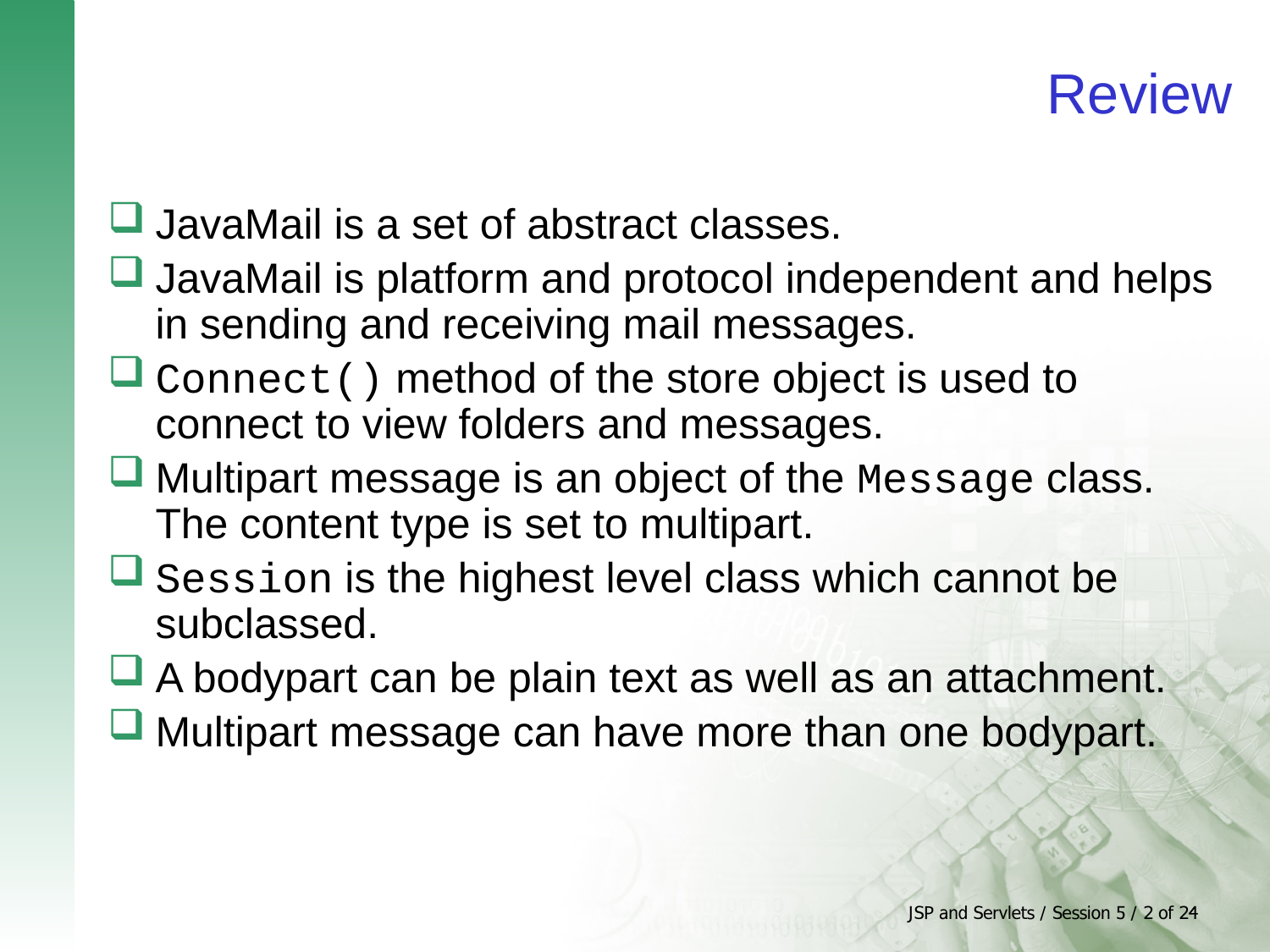

# Review
JavaMail is a set of abstract classes.
JavaMail is platform and protocol independent and helps in sending and receiving mail messages.
Connect() method of the store object is used to connect to view folders and messages.
Multipart message is an object of the Message class. The content type is set to multipart.
Session is the highest level class which cannot be subclassed.
A bodypart can be plain text as well as an attachment.
Multipart message can have more than one bodypart.